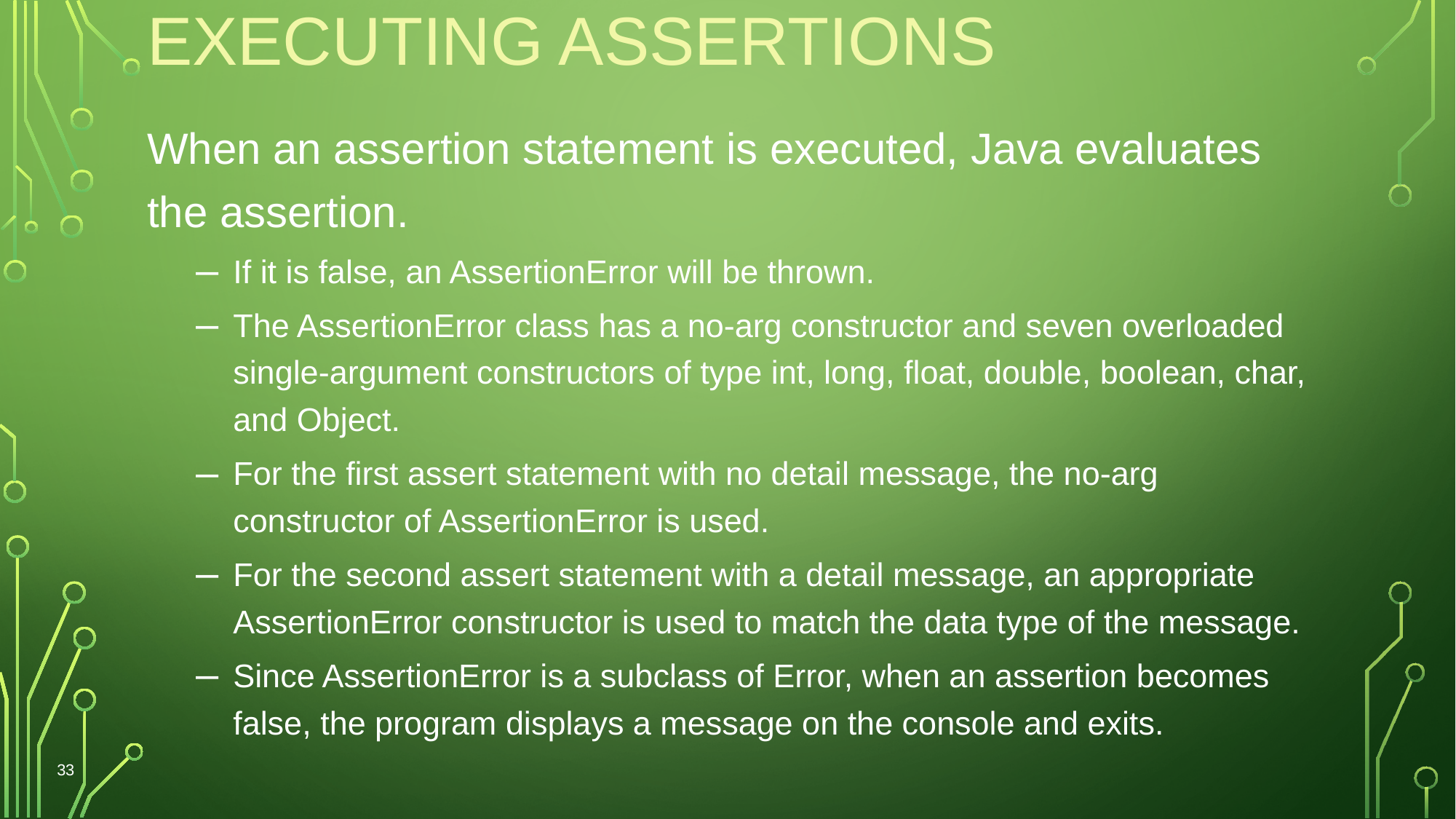

# Executing Assertions
When an assertion statement is executed, Java evaluates the assertion.
If it is false, an AssertionError will be thrown.
The AssertionError class has a no-arg constructor and seven overloaded single-argument constructors of type int, long, float, double, boolean, char, and Object.
For the first assert statement with no detail message, the no-arg constructor of AssertionError is used.
For the second assert statement with a detail message, an appropriate AssertionError constructor is used to match the data type of the message.
Since AssertionError is a subclass of Error, when an assertion becomes false, the program displays a message on the console and exits.

33